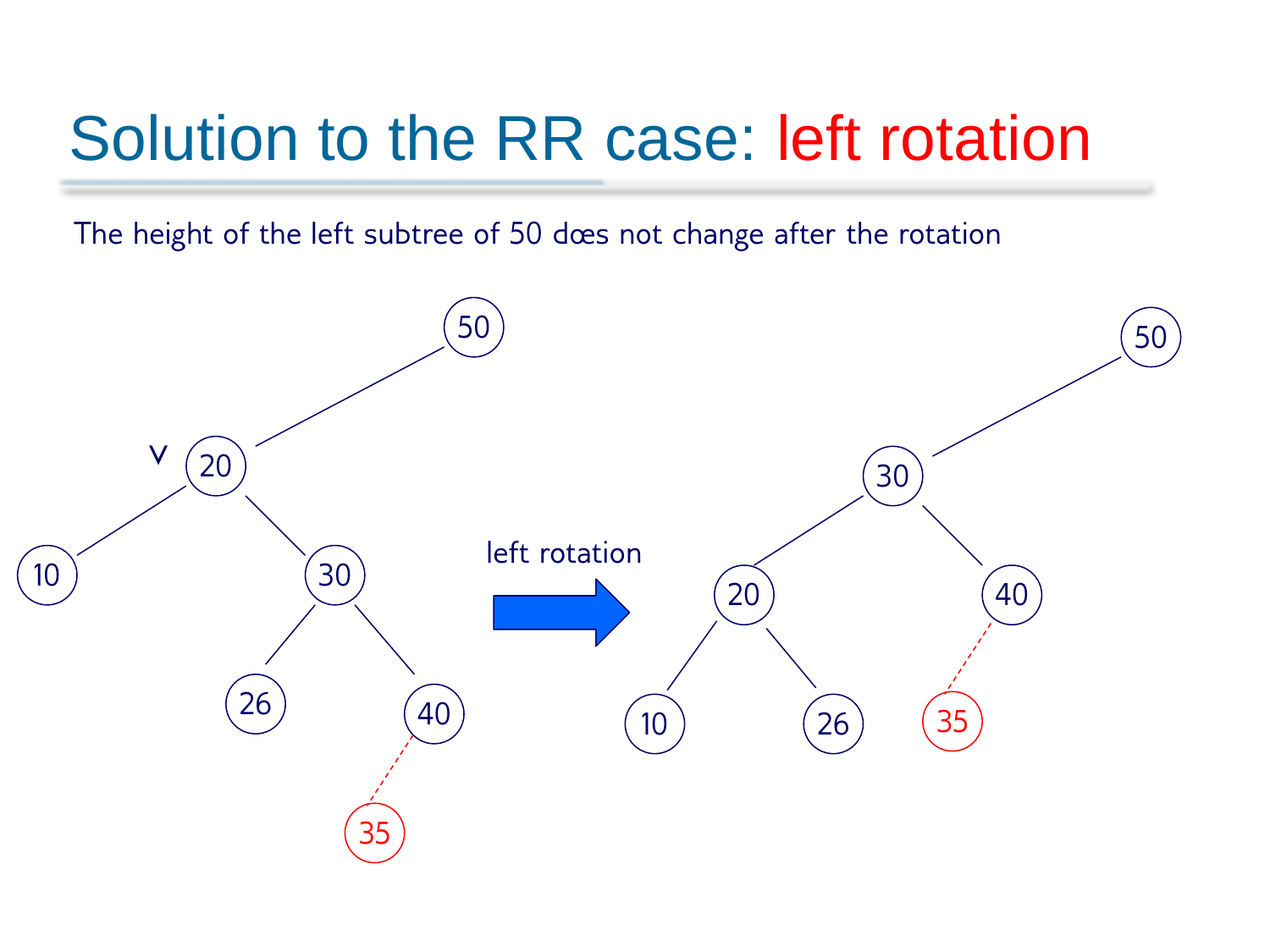

# Solution to the RR case: left rotation
The height of the left subtree of 50 does not change after the rotation

50

50
v

20

30
left rotation

10

30

20

40

26

40

35

10

26

35